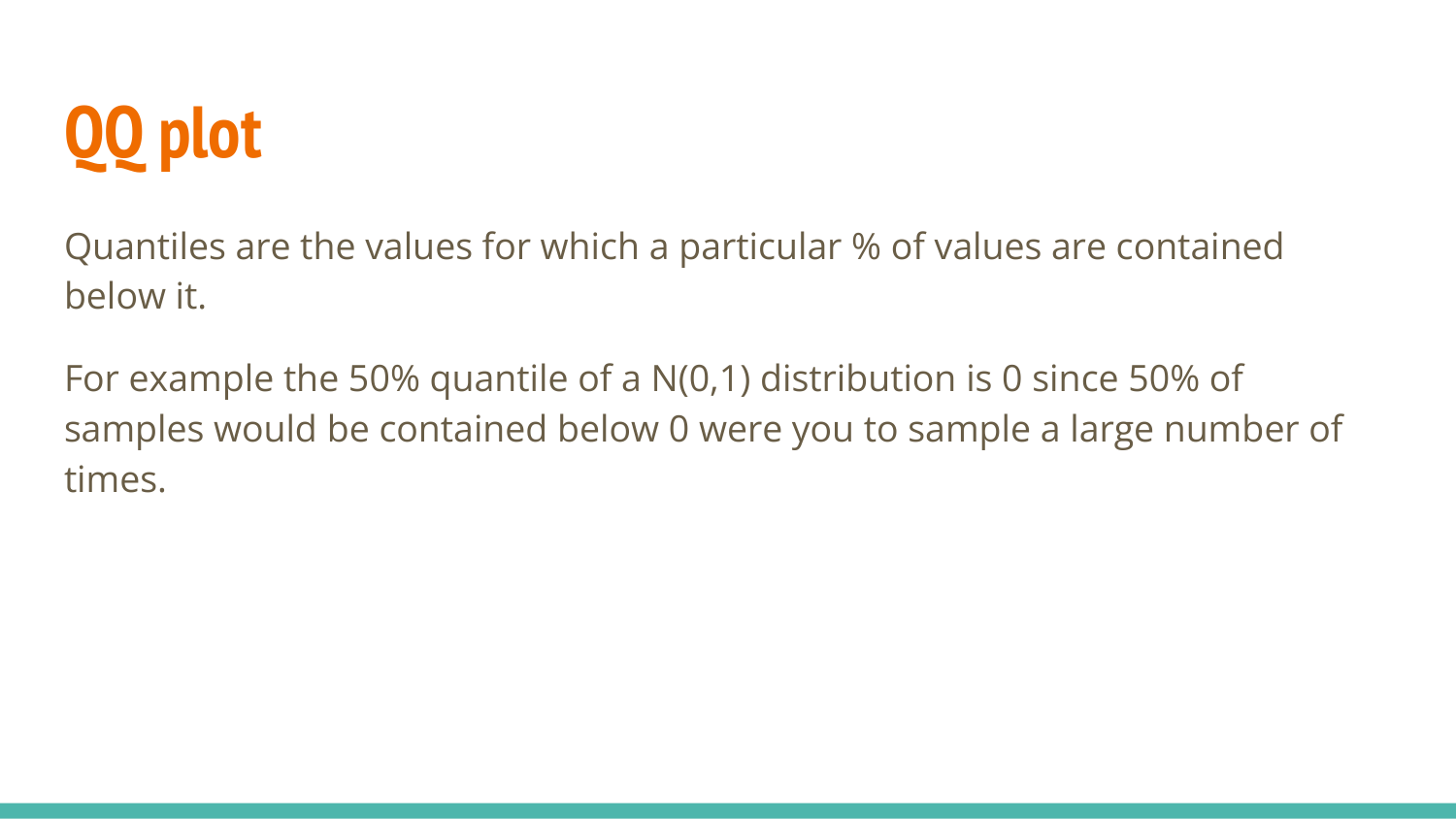

# QQ plot
Quantiles are the values for which a particular % of values are contained below it.
For example the 50% quantile of a N(0,1) distribution is 0 since 50% of samples would be contained below 0 were you to sample a large number of times.